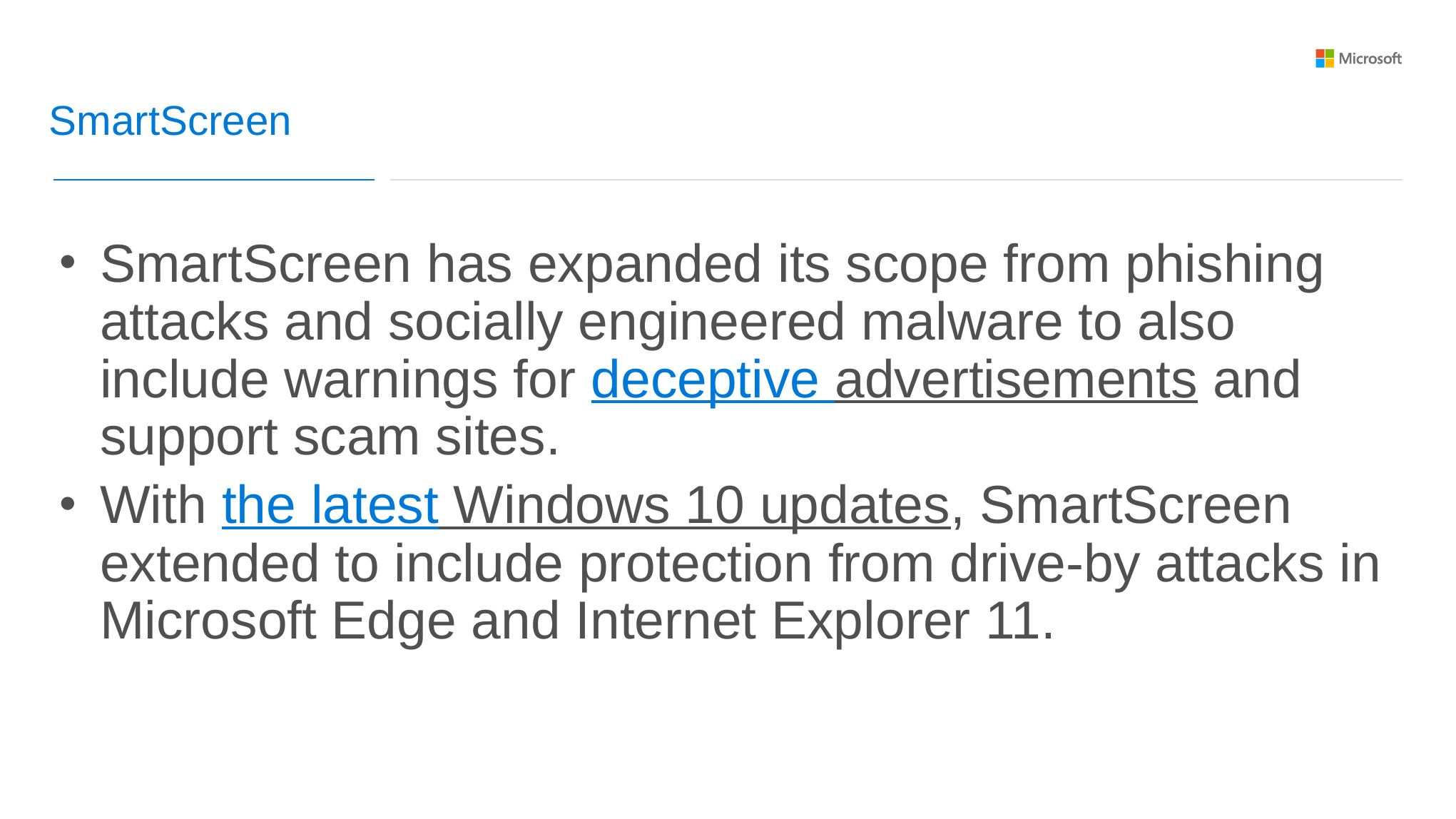

SmartScreen
SmartScreen has expanded its scope from phishing attacks and socially engineered malware to also include warnings for deceptive advertisements and support scam sites.
With the latest Windows 10 updates, SmartScreen extended to include protection from drive-by attacks in Microsoft Edge and Internet Explorer 11.